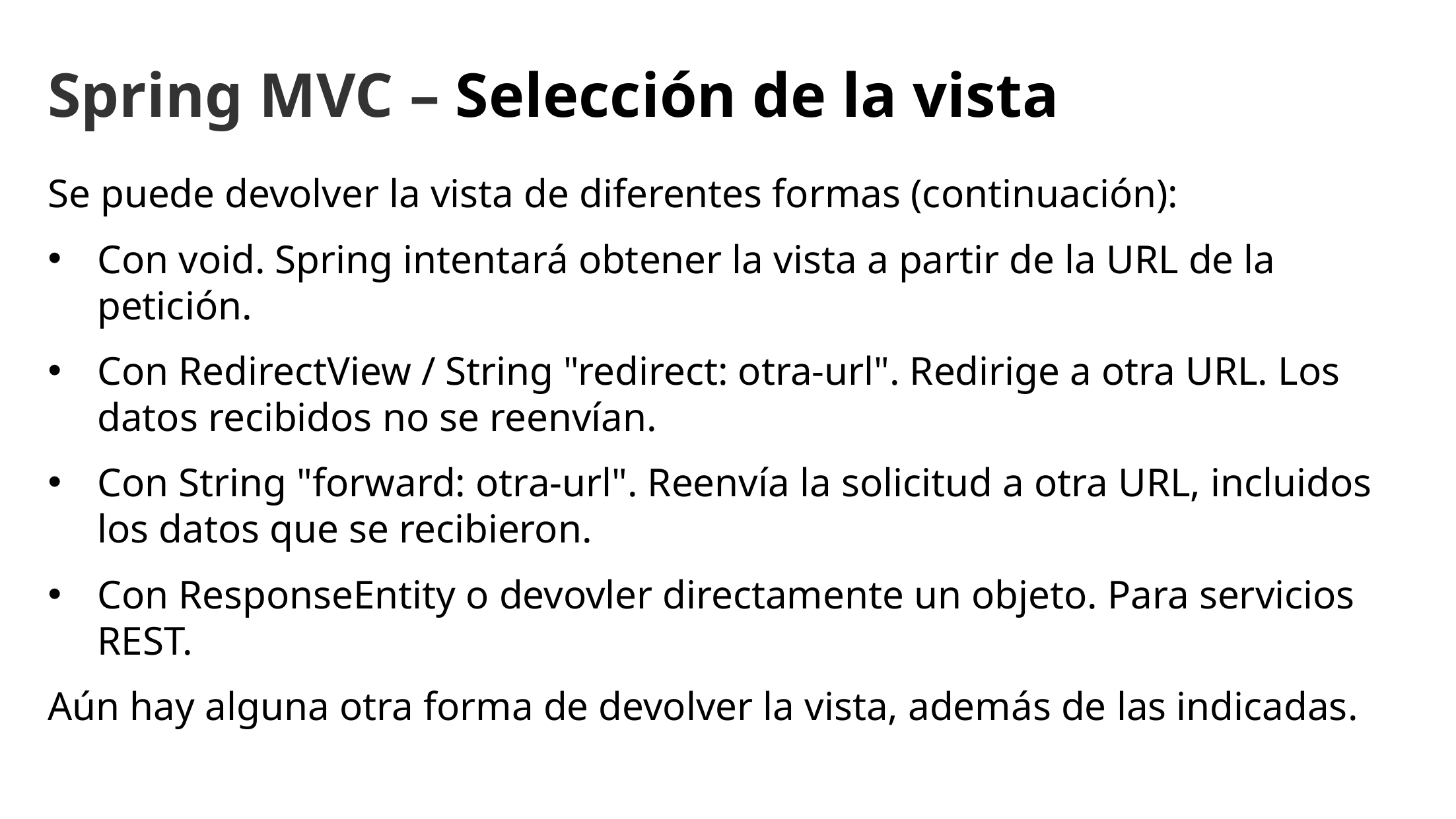

Spring MVC – Selección de la vista
Se puede devolver la vista de diferentes formas (continuación):
Con void. Spring intentará obtener la vista a partir de la URL de la petición.
Con RedirectView / String "redirect: otra-url". Redirige a otra URL. Los datos recibidos no se reenvían.
Con String "forward: otra-url". Reenvía la solicitud a otra URL, incluidos los datos que se recibieron.
Con ResponseEntity o devovler directamente un objeto. Para servicios REST.
Aún hay alguna otra forma de devolver la vista, además de las indicadas.